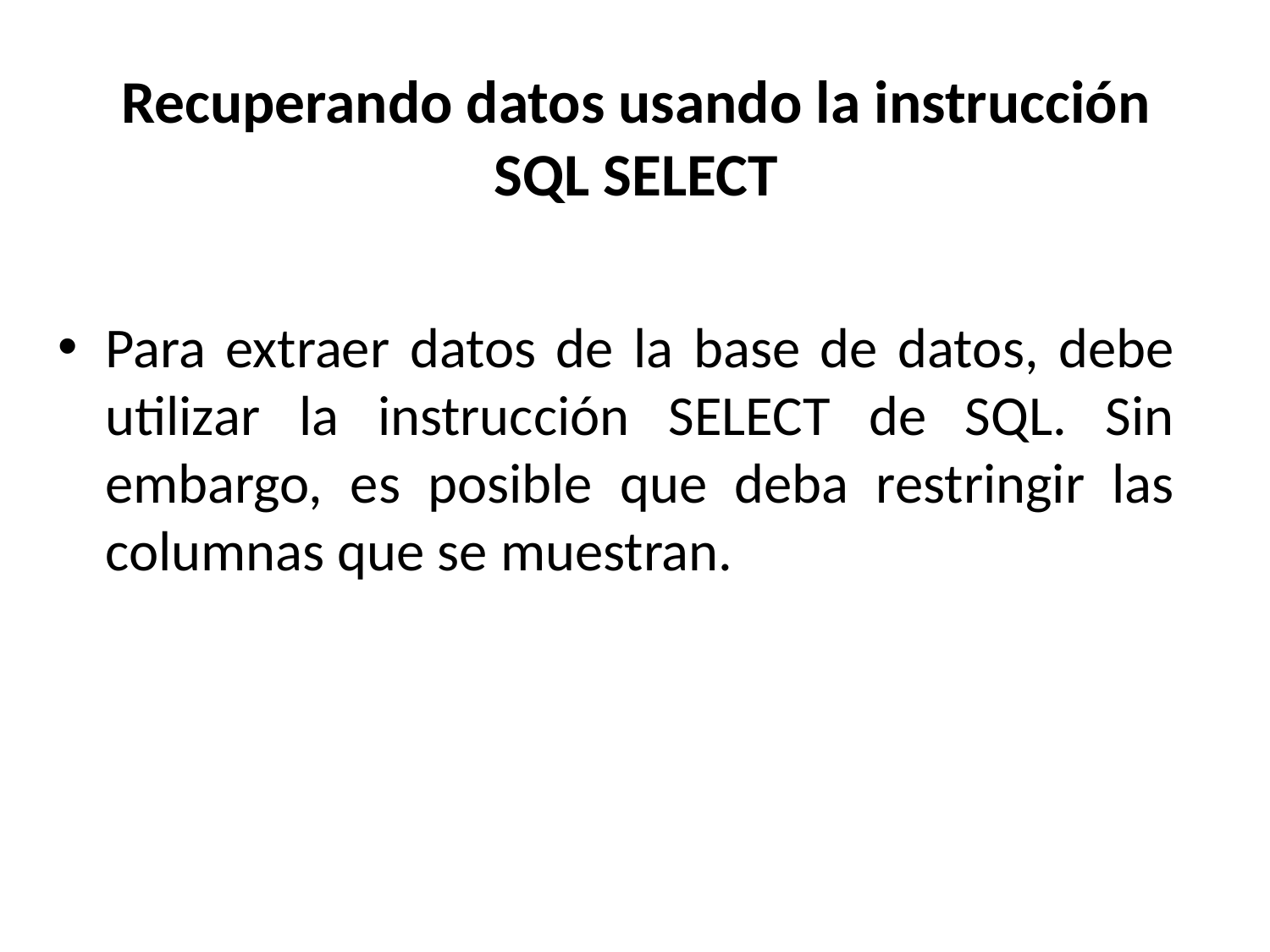

# Recuperando datos usando la instrucción SQL SELECT

Para extraer datos de la base de datos, debe utilizar la instrucción SELECT de SQL. Sin embargo, es posible que deba restringir las columnas que se muestran.